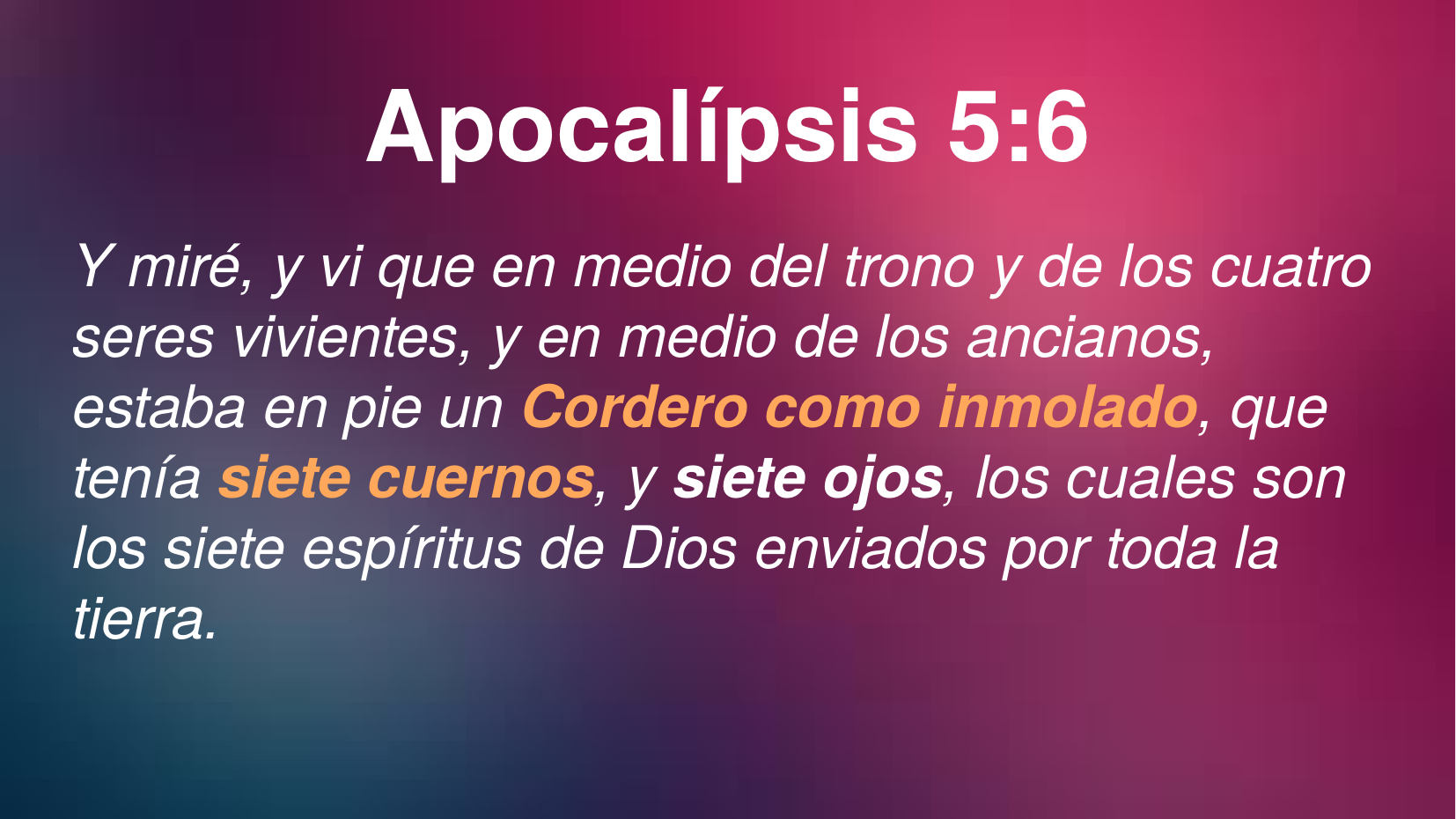

# Apocalípsis 5:6
Y miré, y vi que en medio del trono y de los cuatro seres vivientes, y en medio de los ancianos, estaba en pie un Cordero como inmolado, que tenía siete cuernos, y siete ojos, los cuales son los siete espíritus de Dios enviados por toda la tierra.